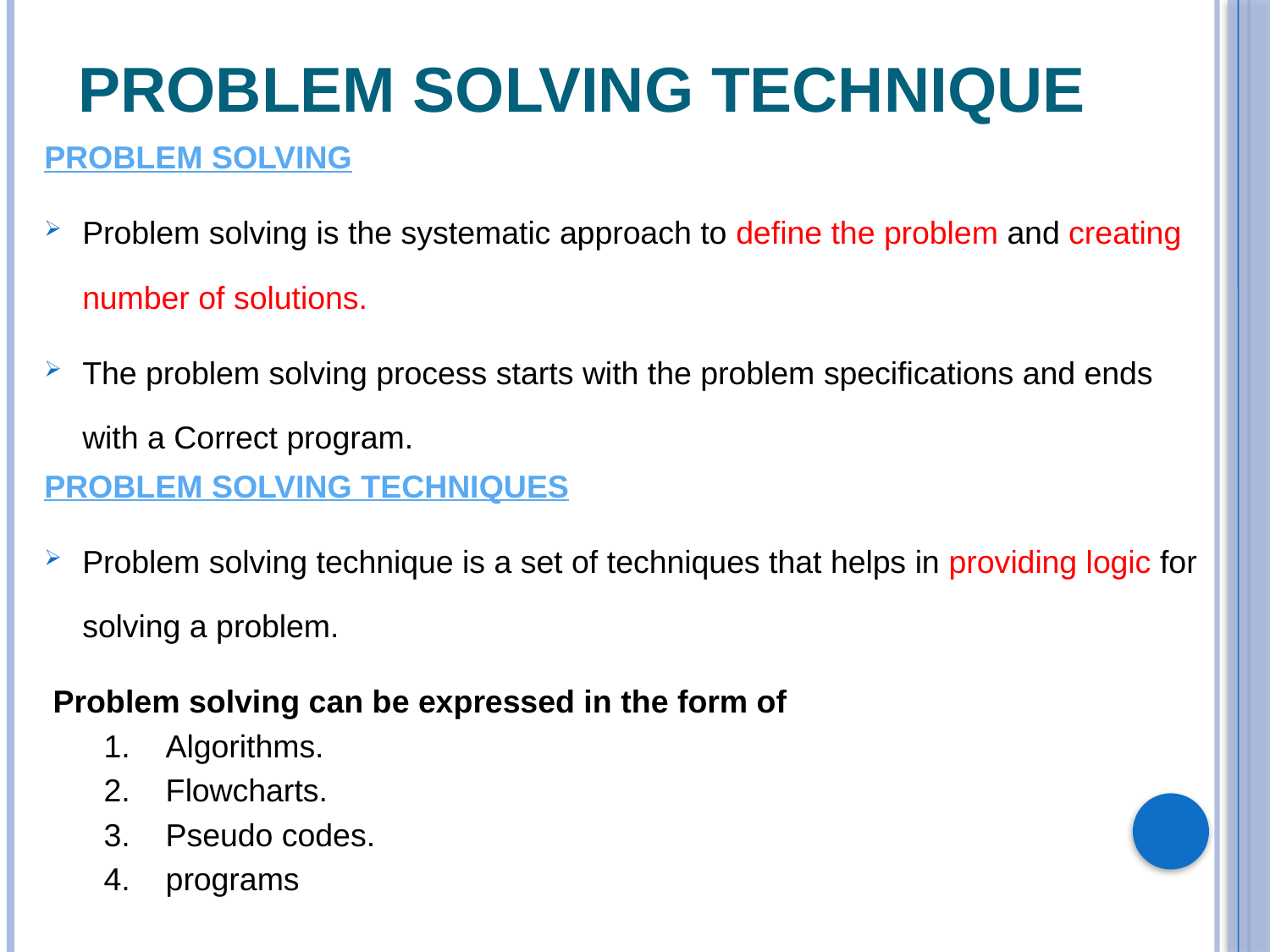

# Problem Solving Technique
PROBLEM SOLVING
Problem solving is the systematic approach to define the problem and creating number of solutions.
The problem solving process starts with the problem specifications and ends with a Correct program.
PROBLEM SOLVING TECHNIQUES
Problem solving technique is a set of techniques that helps in providing logic for solving a problem.
 Problem solving can be expressed in the form of
 1.    Algorithms.
 2.    Flowcharts.
 3.    Pseudo codes.
 4.    programs